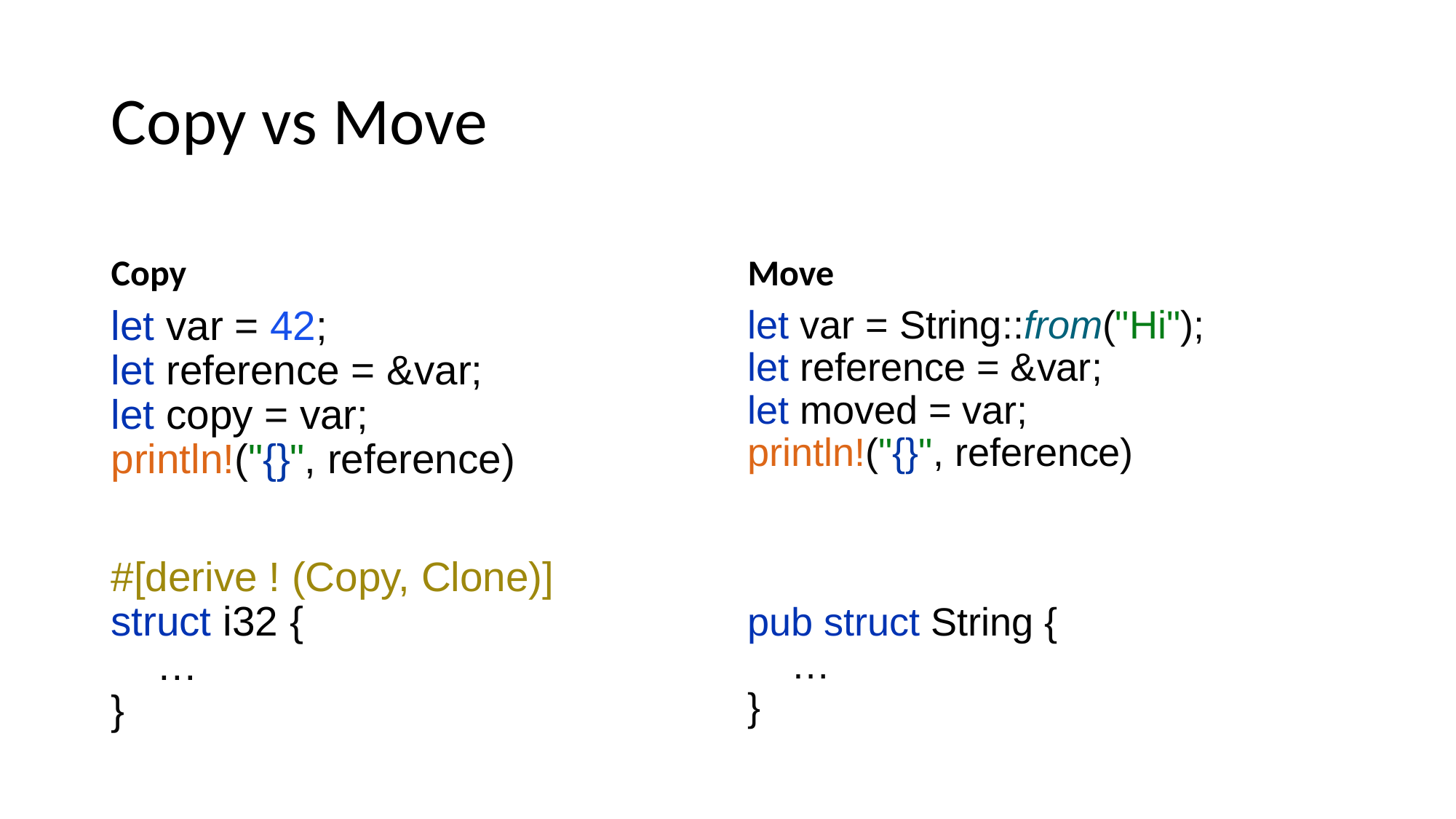

# Copy vs Move
Copy
Move
let var = 42;
let reference = &var;
let copy = var;
println!("{}", reference)

#[derive ! (Copy, Clone)]
struct i32 {
    …
}
let var = String::from("Hi");
let reference = &var;
let moved = var;
println!("{}", reference)

pub struct String {
    …
}